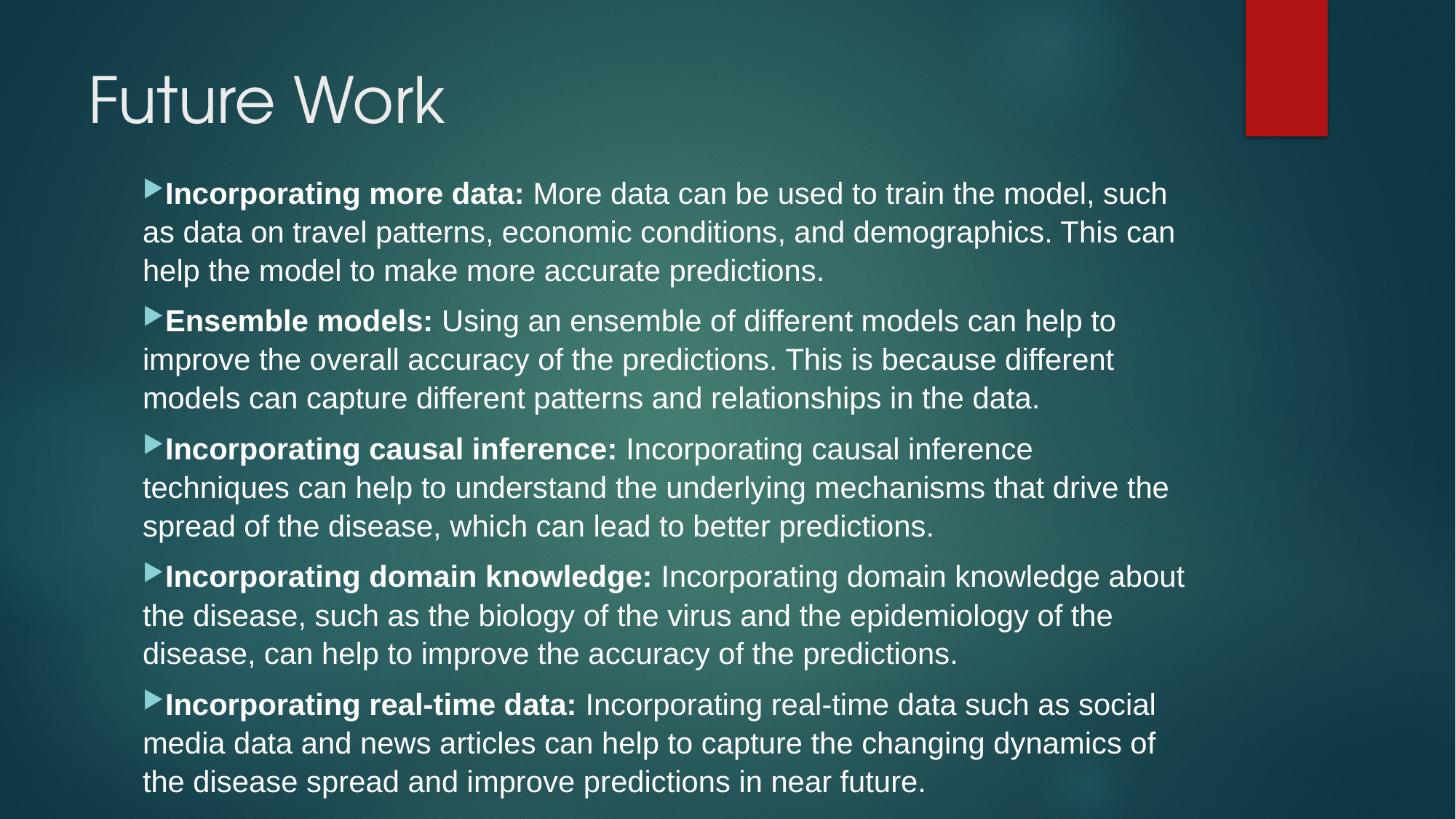

# Future Work
Incorporating more data: More data can be used to train the model, such as data on travel patterns, economic conditions, and demographics. This can help the model to make more accurate predictions.
Ensemble models: Using an ensemble of different models can help to improve the overall accuracy of the predictions. This is because different models can capture different patterns and relationships in the data.
Incorporating causal inference: Incorporating causal inference techniques can help to understand the underlying mechanisms that drive the spread of the disease, which can lead to better predictions.
Incorporating domain knowledge: Incorporating domain knowledge about the disease, such as the biology of the virus and the epidemiology of the disease, can help to improve the accuracy of the predictions.
Incorporating real-time data: Incorporating real-time data such as social media data and news articles can help to capture the changing dynamics of the disease spread and improve predictions in near future.